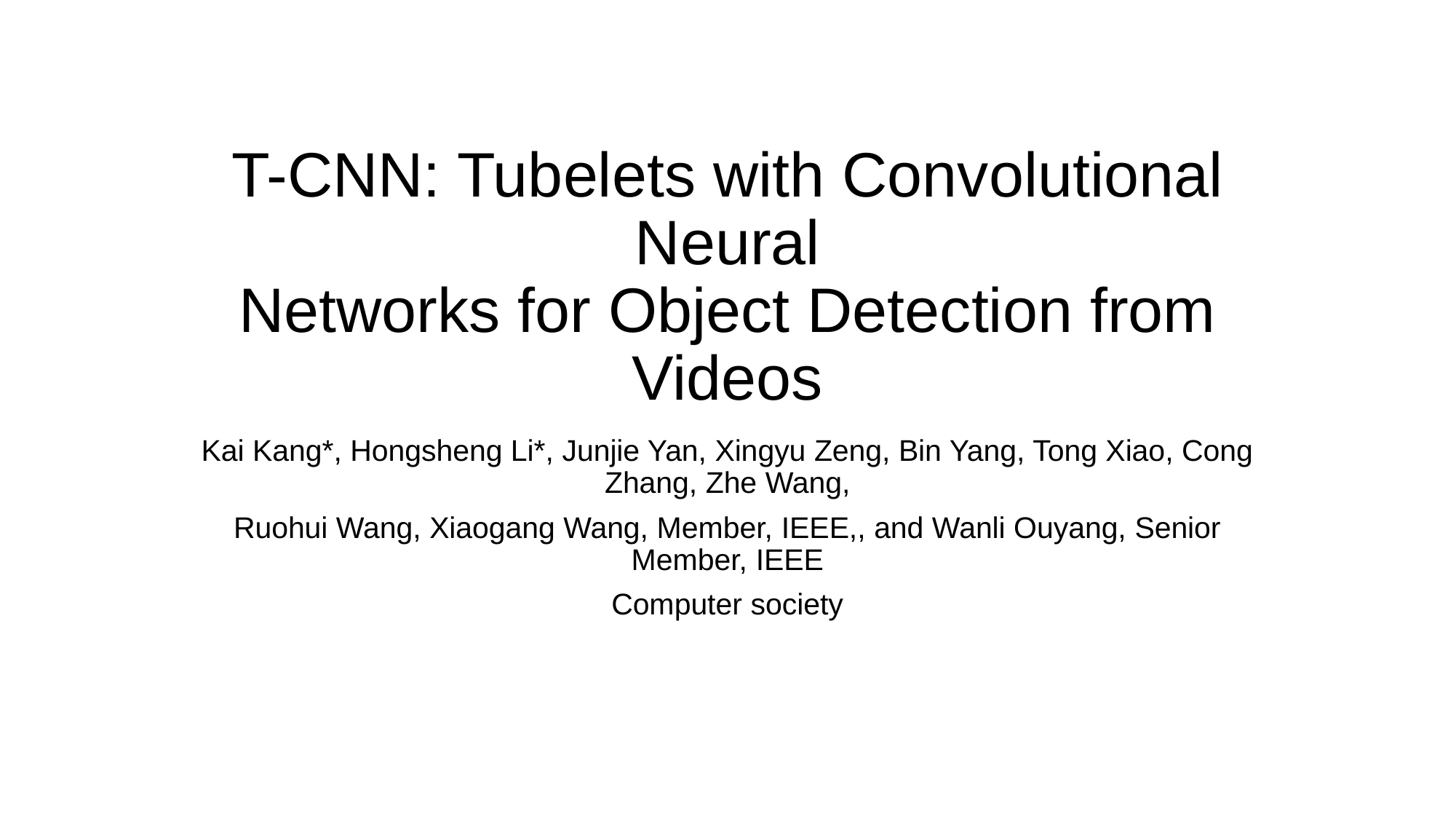

# T-CNN: Tubelets with Convolutional Neural Networks for Object Detection from Videos
Kai Kang*, Hongsheng Li*, Junjie Yan, Xingyu Zeng, Bin Yang, Tong Xiao, Cong Zhang, Zhe Wang,
Ruohui Wang, Xiaogang Wang, Member, IEEE,, and Wanli Ouyang, Senior Member, IEEE
Computer society